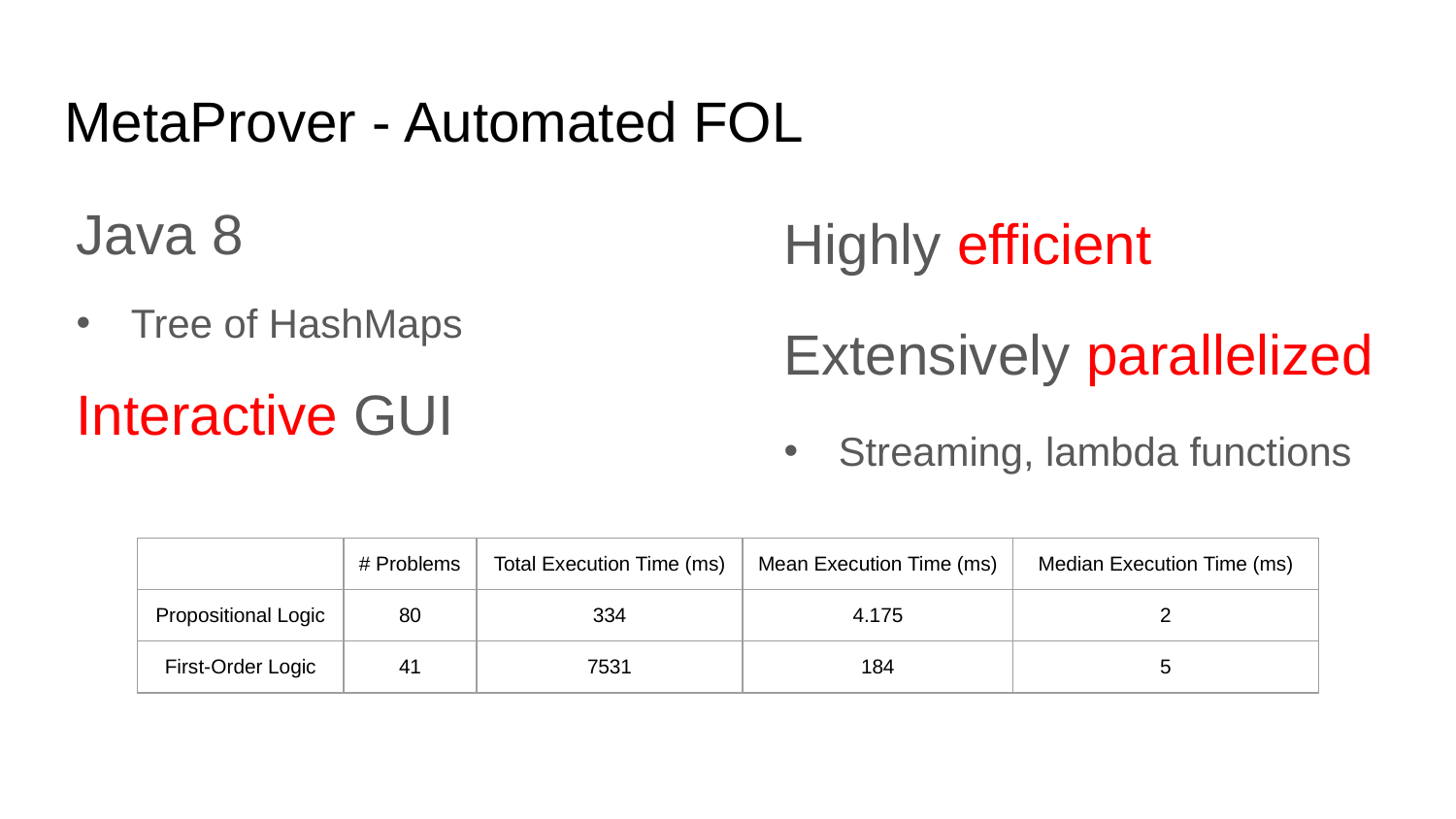

# MetaProver - Automated FOL
Java 8
Tree of HashMaps
Interactive GUI
Highly efficient
Extensively parallelized
Streaming, lambda functions

|  | # Problems | Total Execution Time (ms) | Mean Execution Time (ms) | Median Execution Time (ms) |
| --- | --- | --- | --- | --- |
| Propositional Logic | 80 | 334 | 4.175 | 2 |
| First-Order Logic | 41 | 7531 | 184 | 5 |